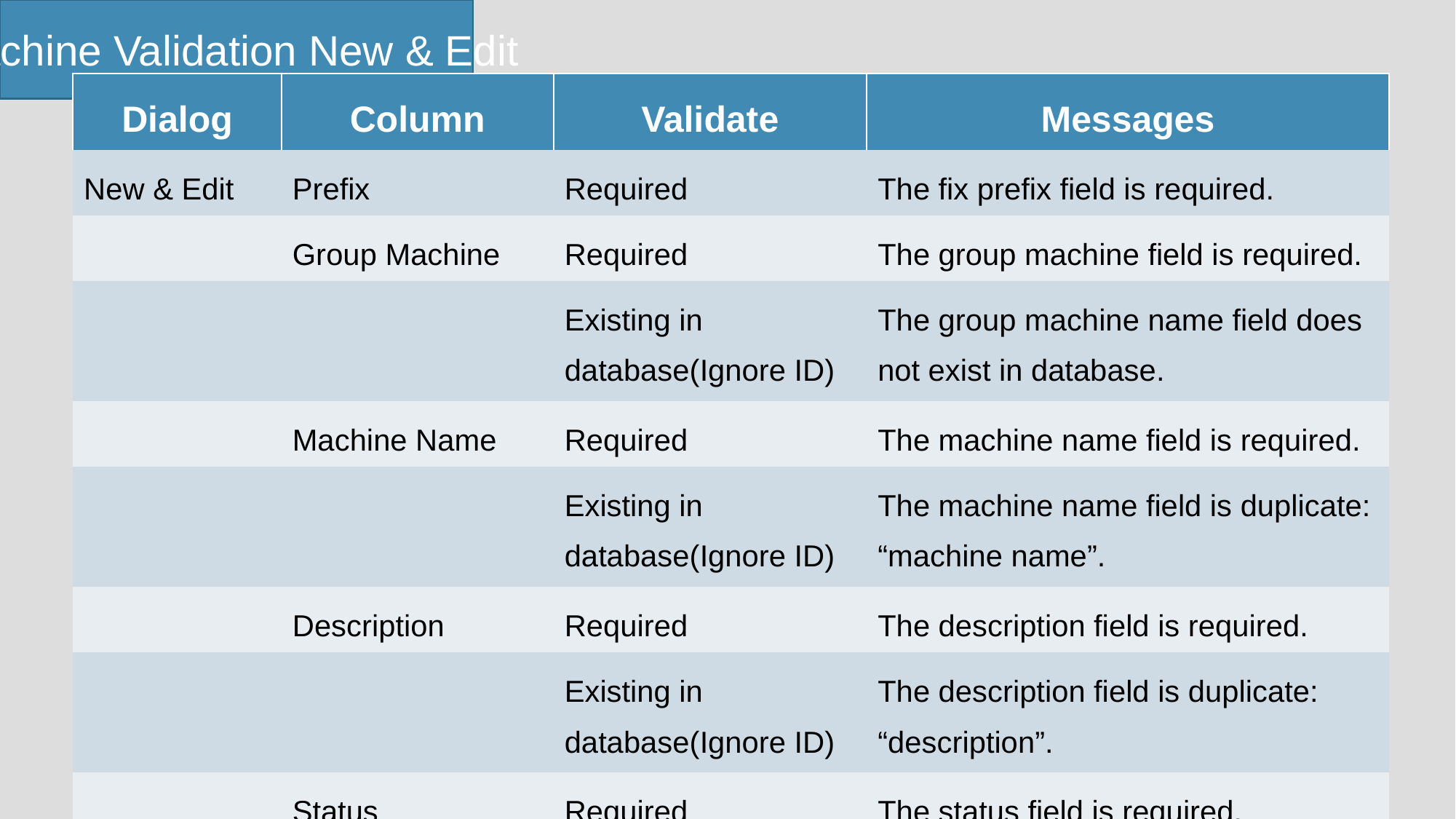

Machine Validation New & Edit
| Dialog | Column | Validate | Messages |
| --- | --- | --- | --- |
| New & Edit | Prefix | Required | The fix prefix field is required. |
|  | Group Machine | Required | The group machine field is required. |
|  |  | Existing in database(Ignore ID) | The group machine name field does not exist in database. |
|  | Machine Name | Required | The machine name field is required. |
|  |  | Existing in database(Ignore ID) | The machine name field is duplicate: “machine name”. |
|  | Description | Required | The description field is required. |
|  |  | Existing in database(Ignore ID) | The description field is duplicate: “description”. |
|  | Status | Required | The status field is required. |
|  |  | Boolean | The status field must be a valid boolean value. |
|  |  | Group machine not active | Change ststus not successful.. |